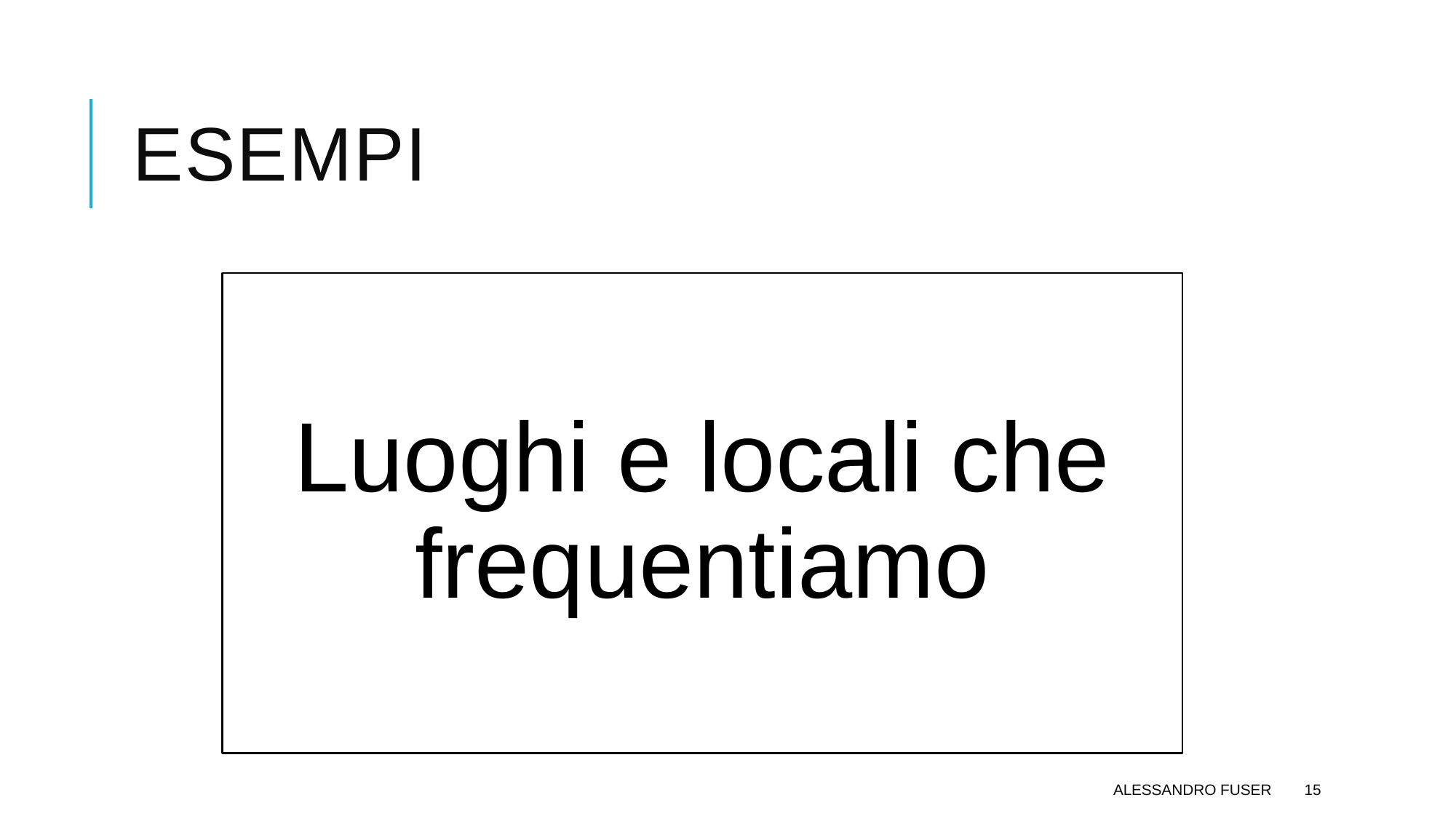

# Esempi
Luoghi e locali che frequentiamo
Alessandro Fuser
15